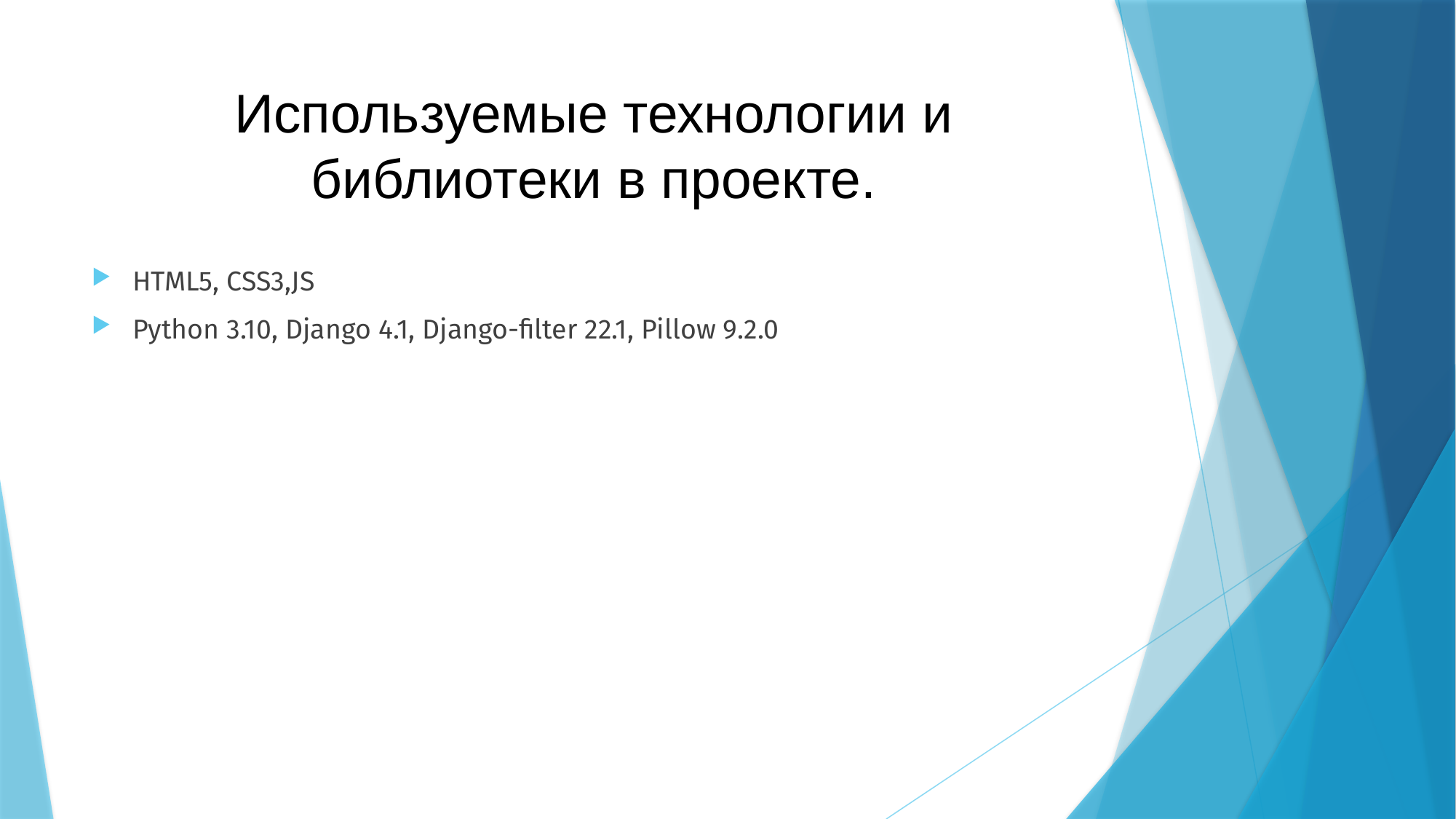

# Используемые технологии и библиотеки в проекте.
HTML5, CSS3,JS
Python 3.10, Django 4.1, Django-filter 22.1, Pillow 9.2.0